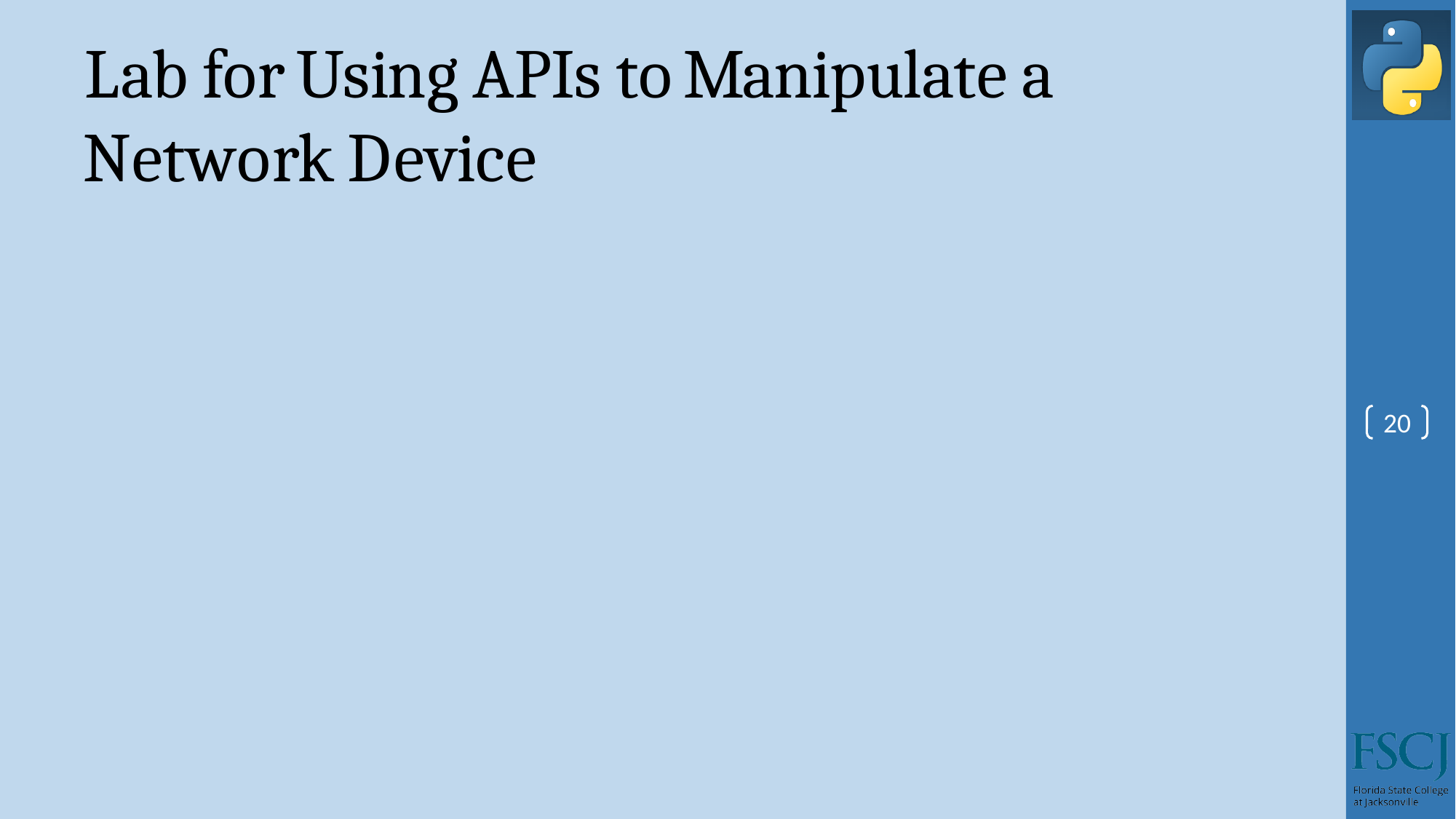

# Lab for Using APIs to Manipulate a Network Device
20